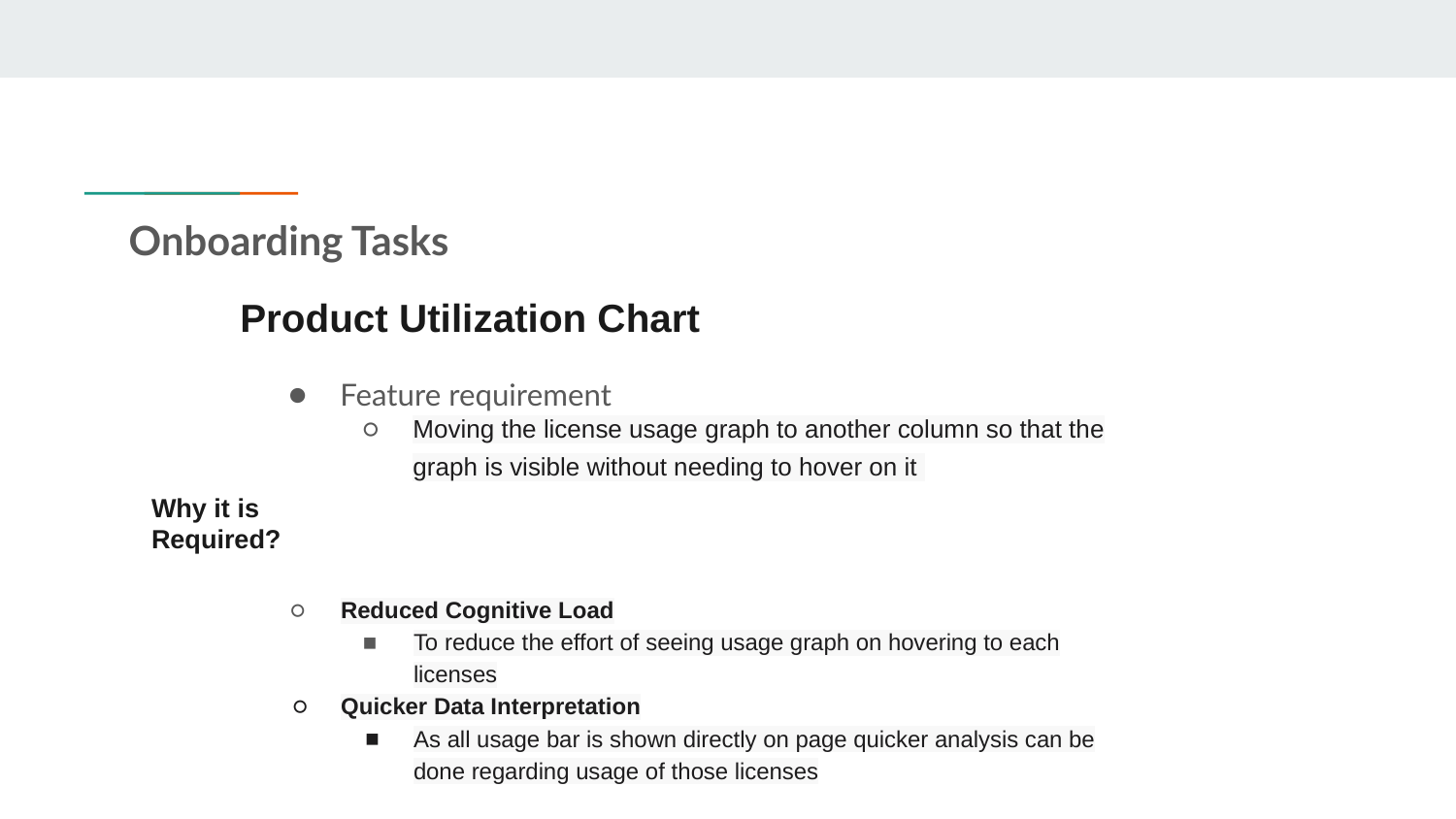

Onboarding Tasks
# Product Utilization Chart

Feature requirement
Moving the license usage graph to another column so that the graph is visible without needing to hover on it
Why it is Required?
Reduced Cognitive Load
To reduce the effort of seeing usage graph on hovering to each licenses
Quicker Data Interpretation
As all usage bar is shown directly on page quicker analysis can be done regarding usage of those licenses